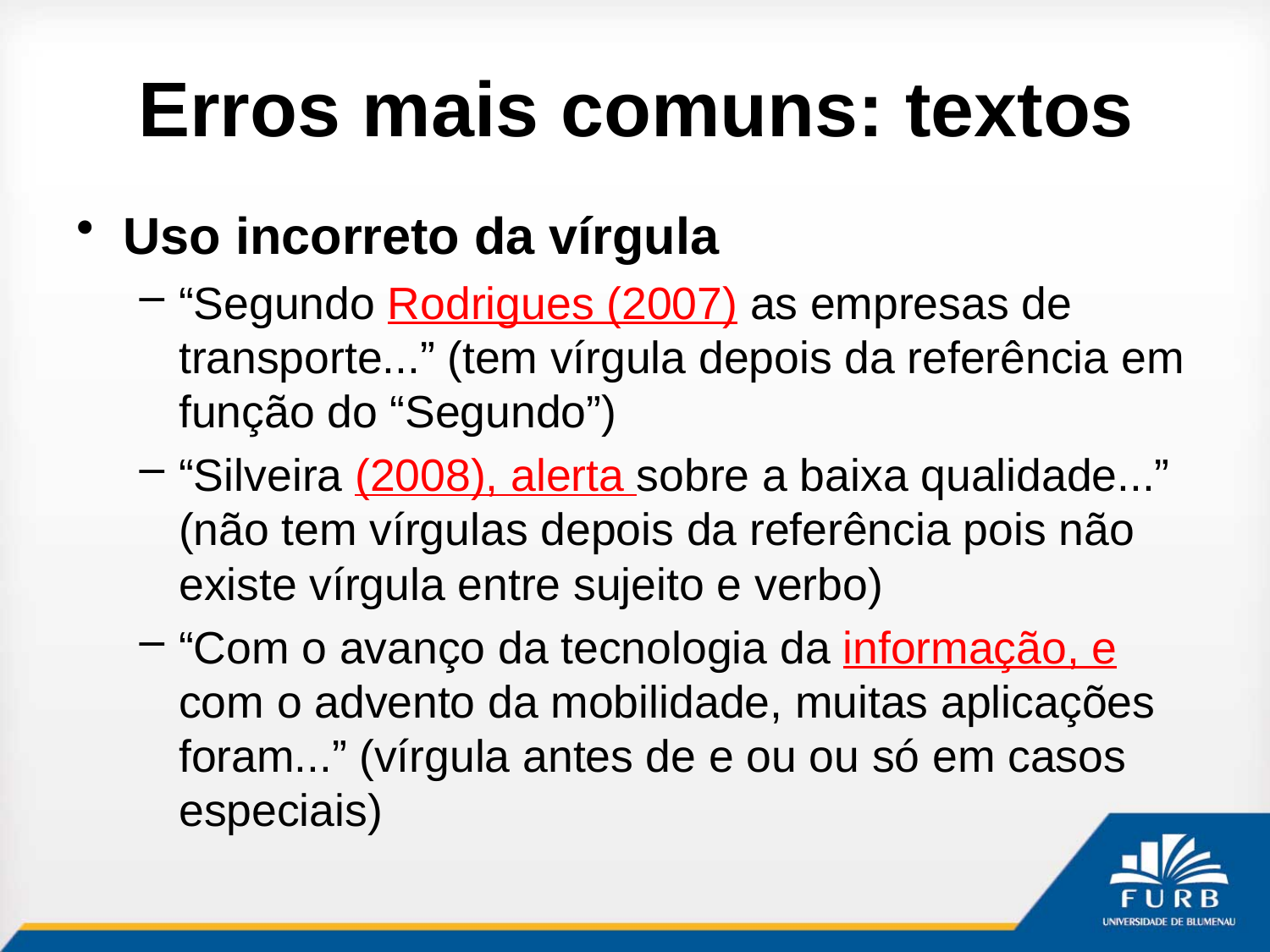

# Erros mais comuns: textos
Uso incorreto da vírgula
“Segundo Rodrigues (2007) as empresas de transporte...” (tem vírgula depois da referência em função do “Segundo”)
“Silveira (2008), alerta sobre a baixa qualidade...” (não tem vírgulas depois da referência pois não existe vírgula entre sujeito e verbo)
“Com o avanço da tecnologia da informação, e com o advento da mobilidade, muitas aplicações foram...” (vírgula antes de e ou ou só em casos especiais)